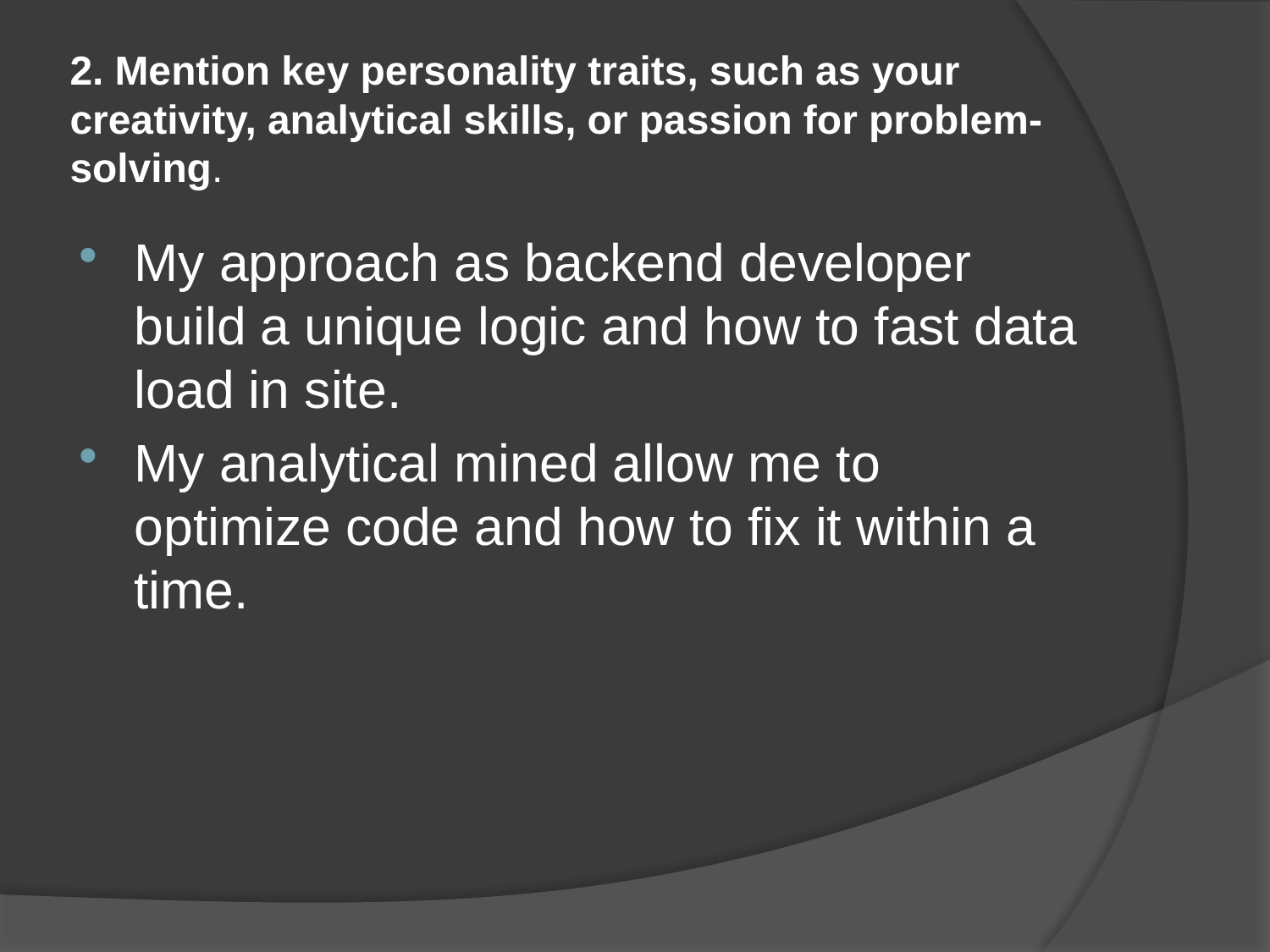

# 2. Mention key personality traits, such as your creativity, analytical skills, or passion for problem-solving.
My approach as backend developer build a unique logic and how to fast data load in site.
My analytical mined allow me to optimize code and how to fix it within a time.